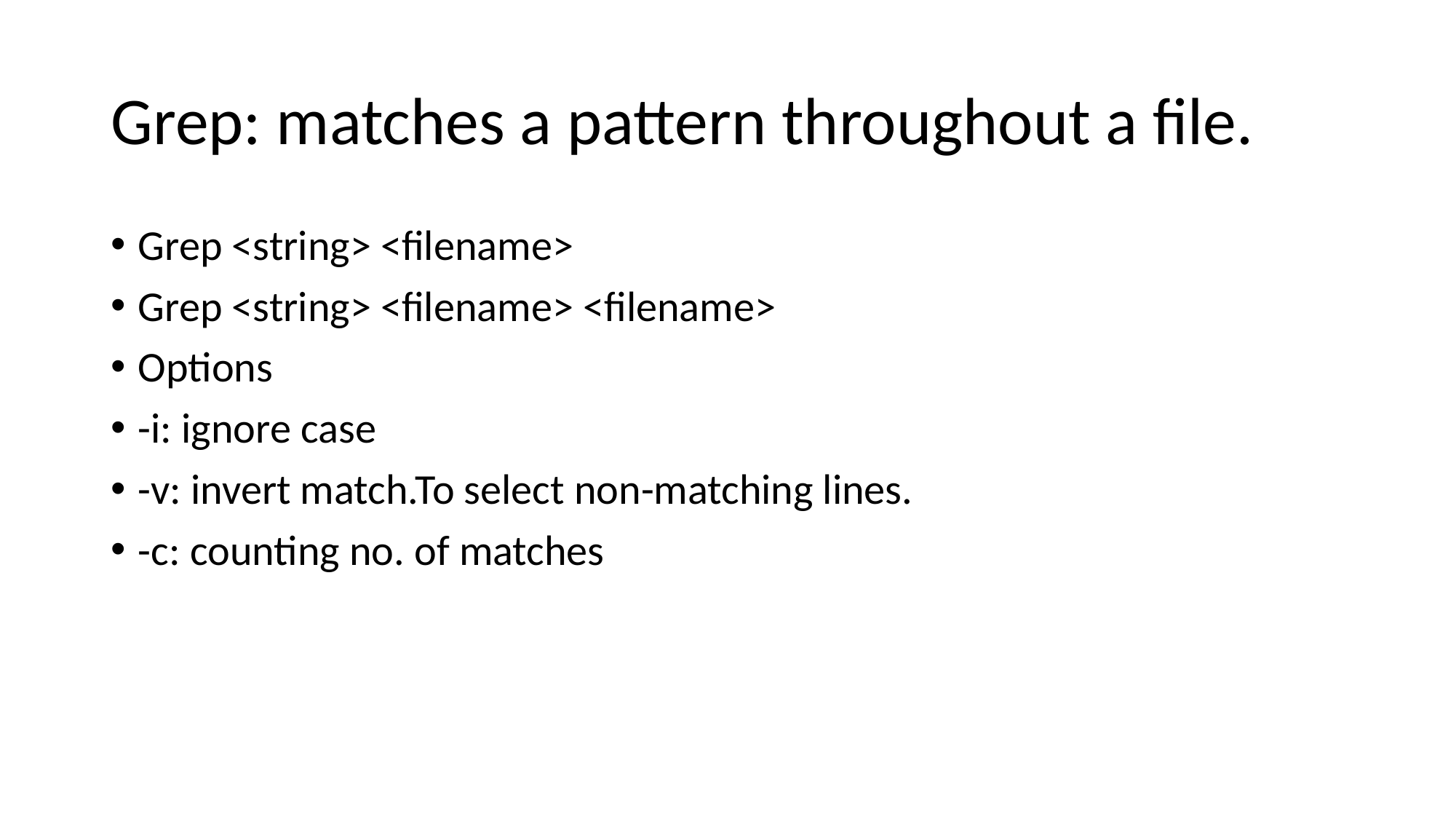

# Grep: matches a pattern throughout a file.
Grep <string> <filename>
Grep <string> <filename> <filename>
Options
-i: ignore case
-v: invert match.To select non-matching lines.
-c: counting no. of matches